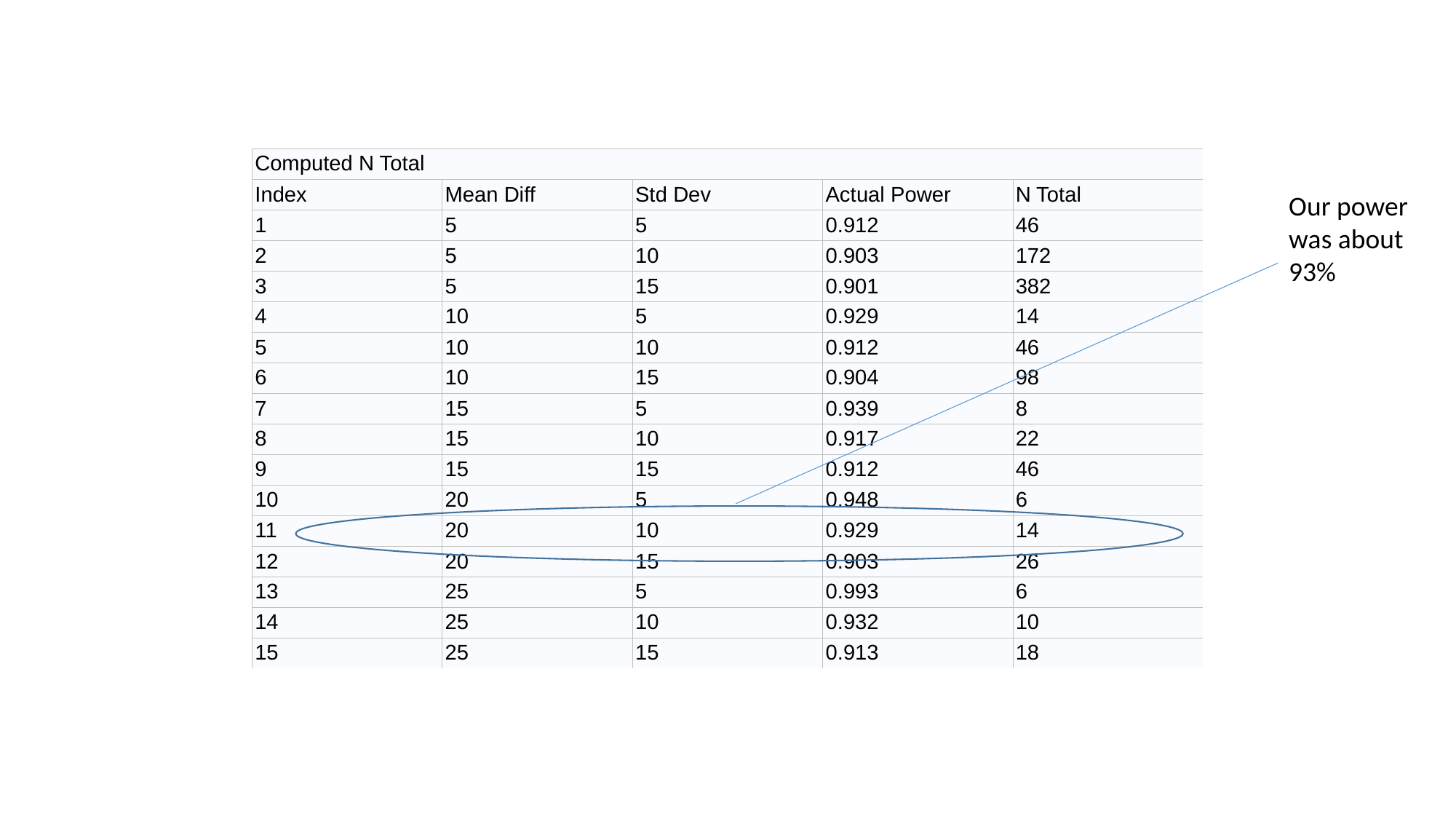

| Computed N Total |  |  |  |  |
| --- | --- | --- | --- | --- |
| Index | Mean Diff | Std Dev | Actual Power | N Total |
| 1 | 5 | 5 | 0.912 | 46 |
| 2 | 5 | 10 | 0.903 | 172 |
| 3 | 5 | 15 | 0.901 | 382 |
| 4 | 10 | 5 | 0.929 | 14 |
| 5 | 10 | 10 | 0.912 | 46 |
| 6 | 10 | 15 | 0.904 | 98 |
| 7 | 15 | 5 | 0.939 | 8 |
| 8 | 15 | 10 | 0.917 | 22 |
| 9 | 15 | 15 | 0.912 | 46 |
| 10 | 20 | 5 | 0.948 | 6 |
| 11 | 20 | 10 | 0.929 | 14 |
| 12 | 20 | 15 | 0.903 | 26 |
| 13 | 25 | 5 | 0.993 | 6 |
| 14 | 25 | 10 | 0.932 | 10 |
| 15 | 25 | 15 | 0.913 | 18 |
Our power was about 93%